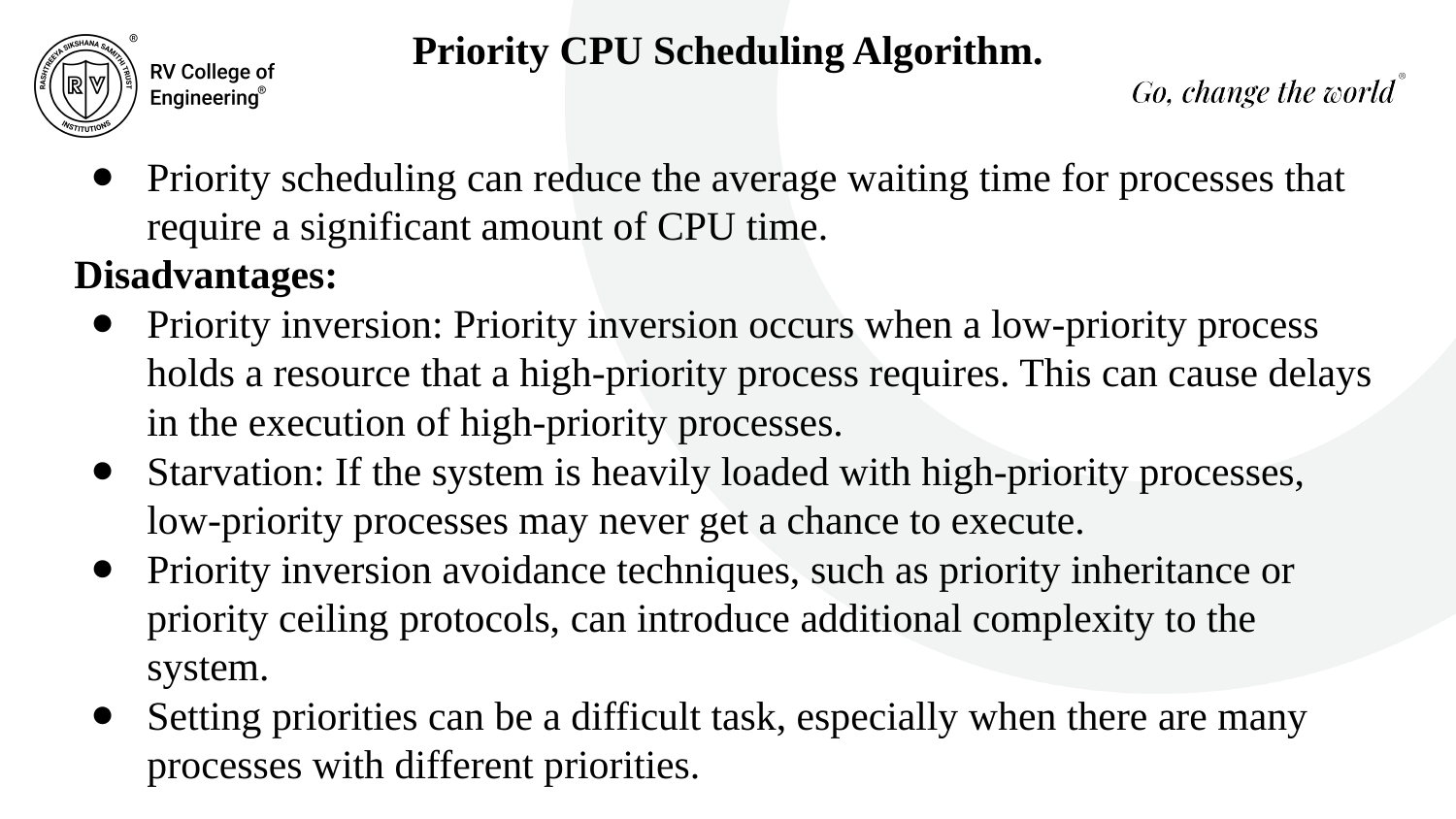

Priority CPU Scheduling Algorithm.
Priority scheduling can reduce the average waiting time for processes that require a significant amount of CPU time.
Disadvantages:
Priority inversion: Priority inversion occurs when a low-priority process holds a resource that a high-priority process requires. This can cause delays in the execution of high-priority processes.
Starvation: If the system is heavily loaded with high-priority processes, low-priority processes may never get a chance to execute.
Priority inversion avoidance techniques, such as priority inheritance or priority ceiling protocols, can introduce additional complexity to the system.
Setting priorities can be a difficult task, especially when there are many processes with different priorities.